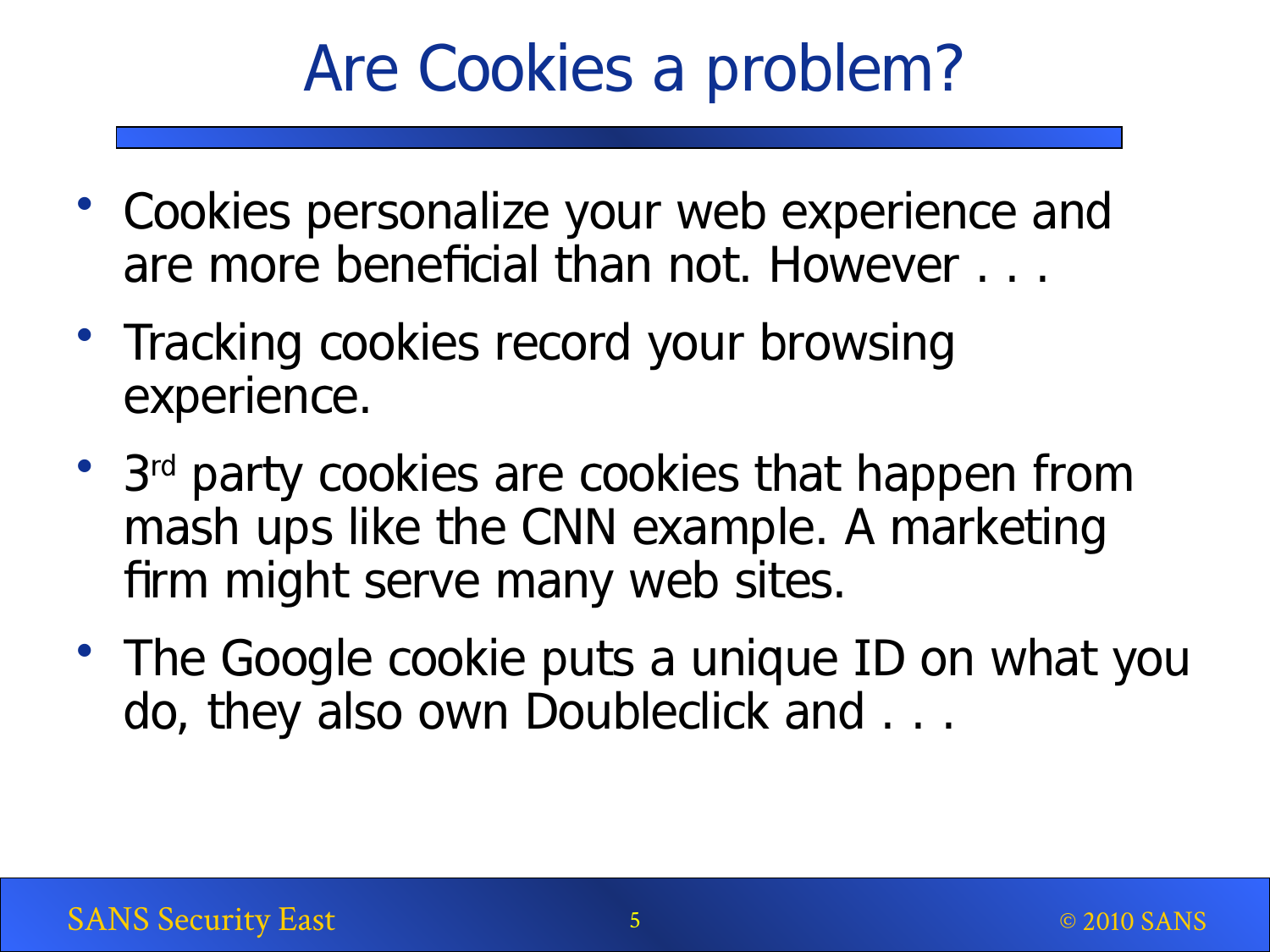

# Are Cookies a problem?
Cookies personalize your web experience and are more beneficial than not. However . . .
Tracking cookies record your browsing experience.
3rd party cookies are cookies that happen from mash ups like the CNN example. A marketing firm might serve many web sites.
The Google cookie puts a unique ID on what you do, they also own Doubleclick and . . .
5